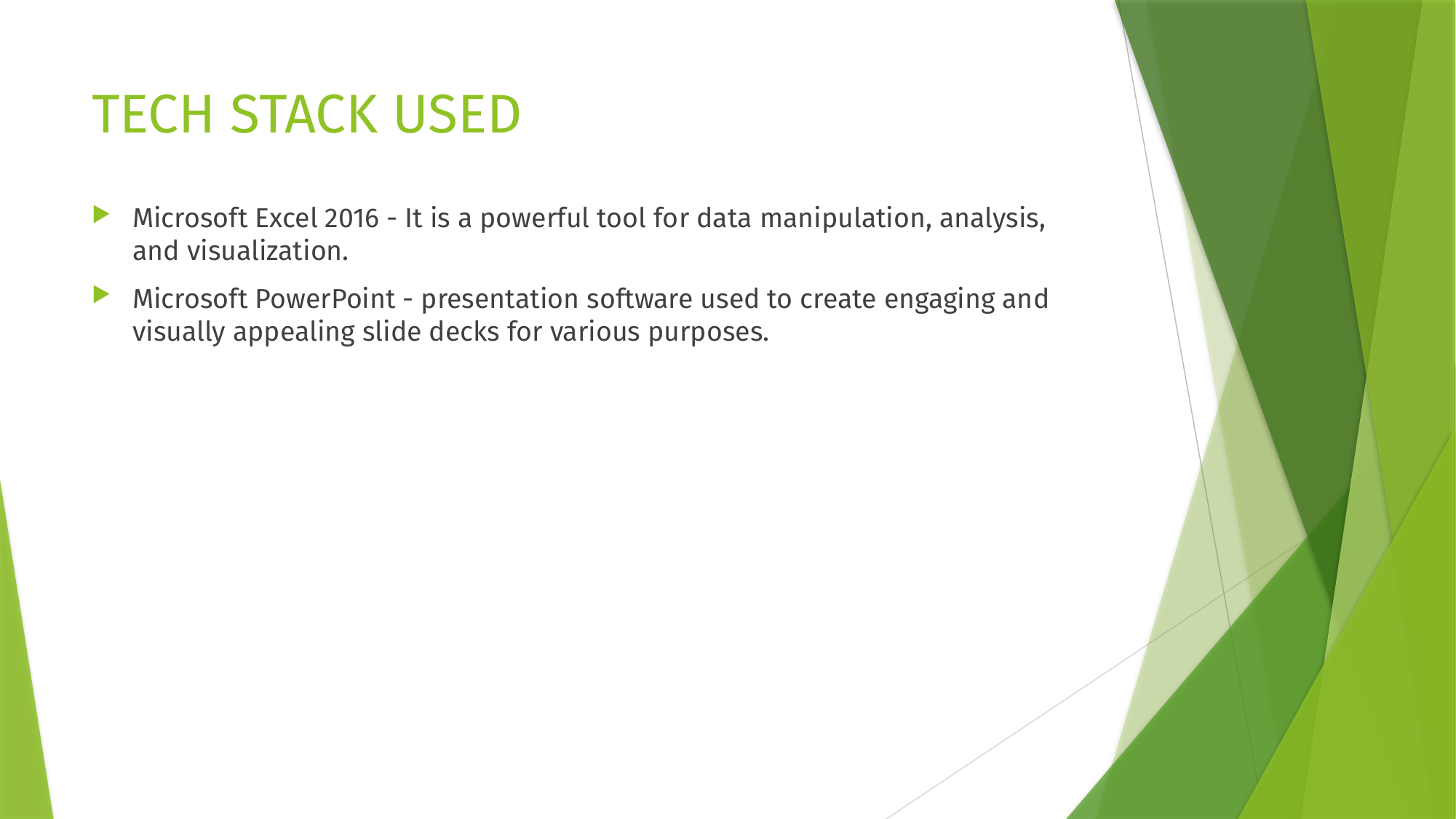

# TECH STACK USED
Microsoft Excel 2016 - It is a powerful tool for data manipulation, analysis, and visualization.
Microsoft PowerPoint - presentation software used to create engaging and visually appealing slide decks for various purposes.